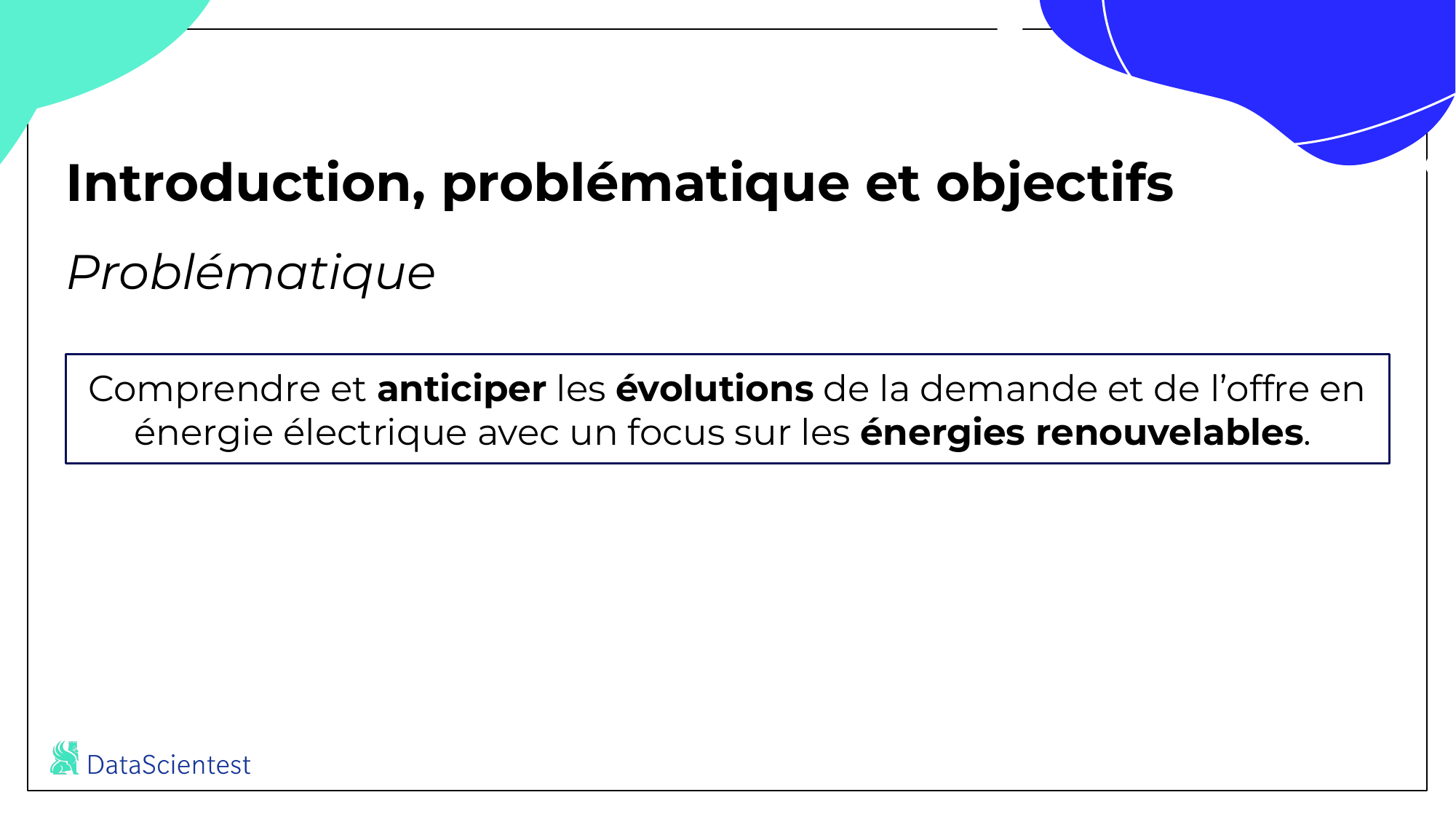

# Introduction, problématique et objectifs Problématique
Comprendre et anticiper les évolutions de la demande et de l’offre en énergie électrique avec un focus sur les énergies renouvelables.